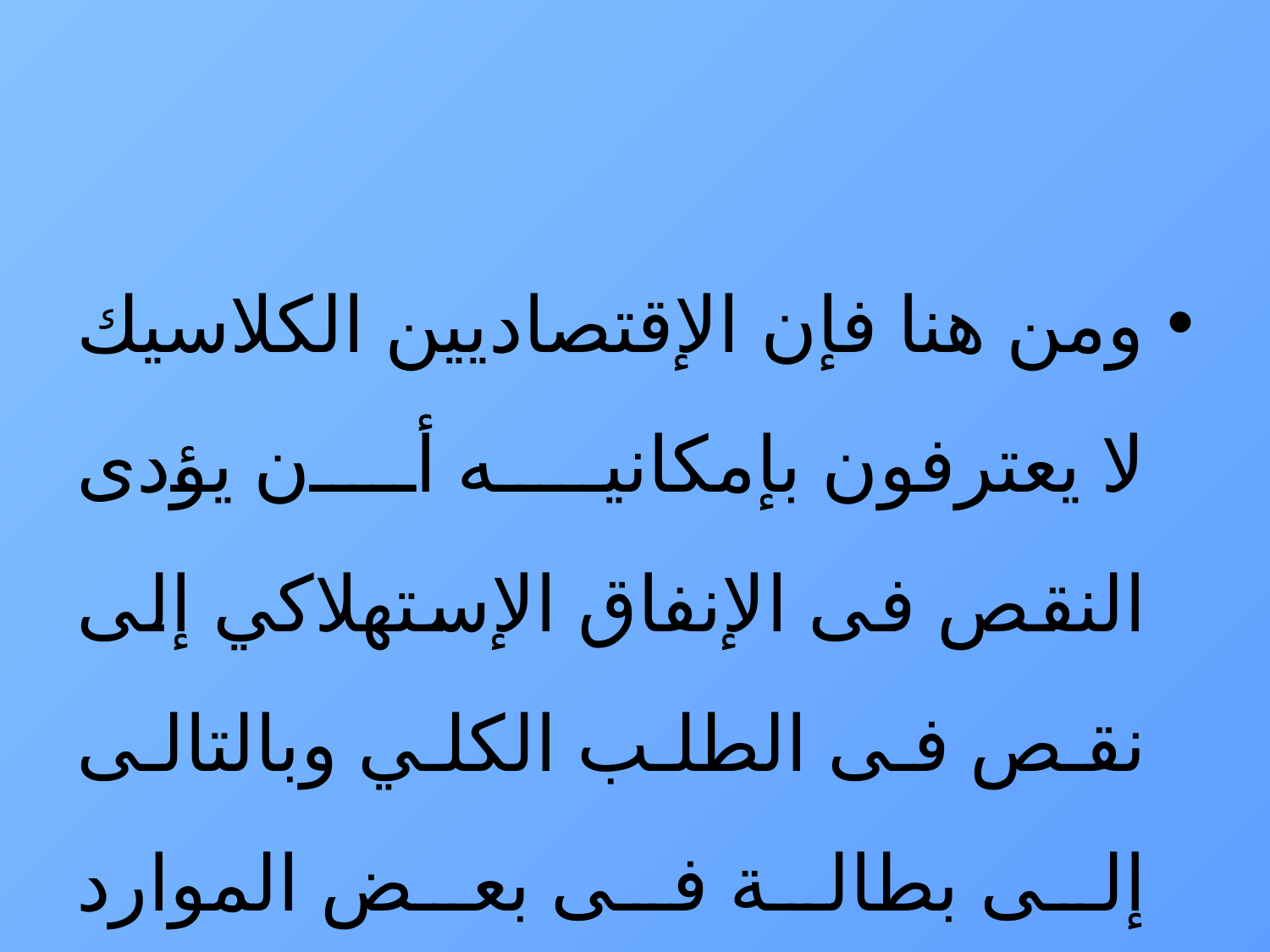

#
ومن هنا فإن الإقتصاديين الكلاسيك لا يعترفون بإمكانيه أن يؤدى النقص فى الإنفاق الإستهلاكي إلى نقص فى الطلب الكلي وبالتالى إلى بطالة فى بعض الموارد الإقتصادية